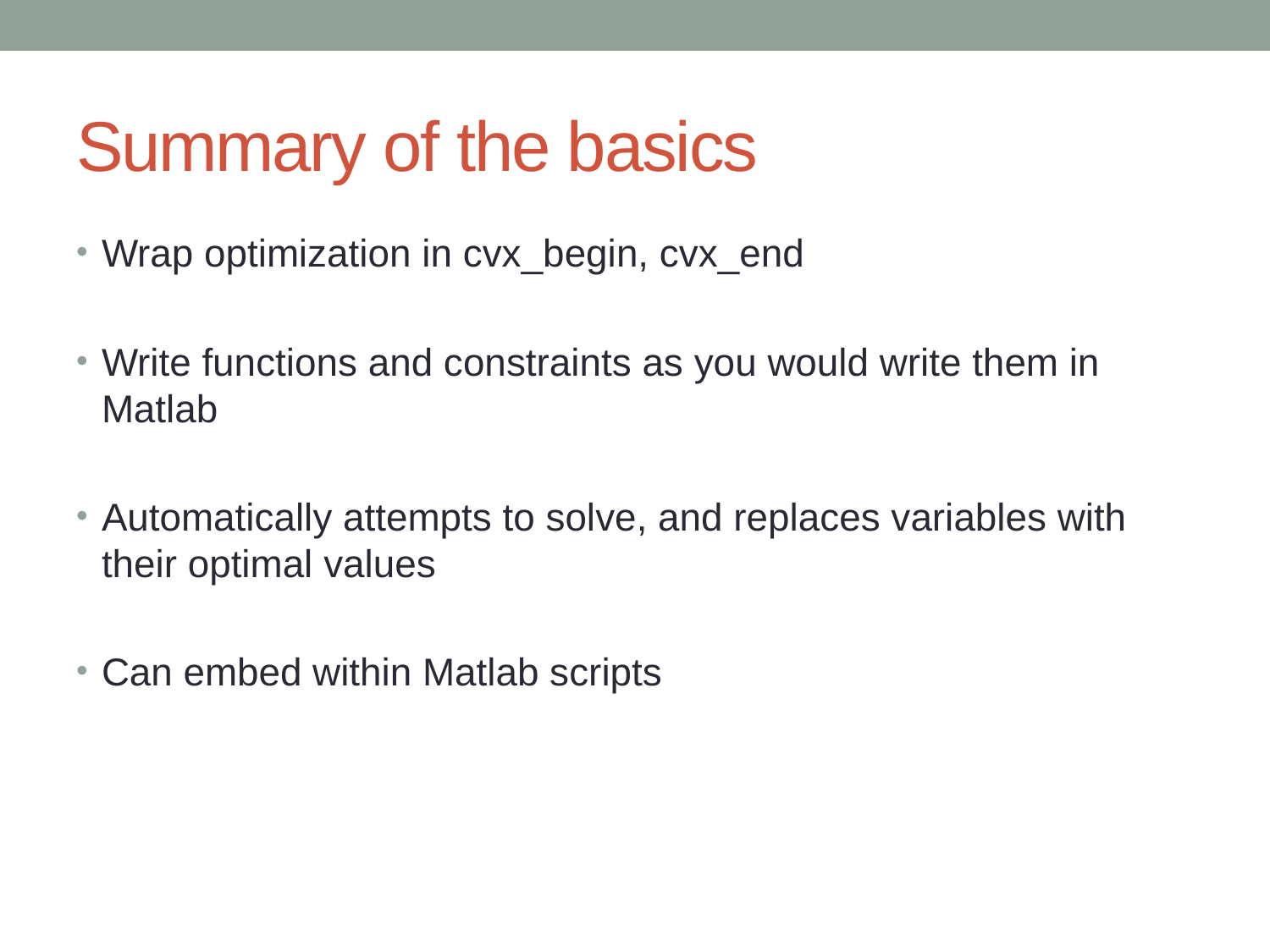

# Summary of the basics
Wrap optimization in cvx_begin, cvx_end

Write functions and constraints as you would write them in Matlab

Automatically attempts to solve, and replaces variables with their optimal values

Can embed within Matlab scripts